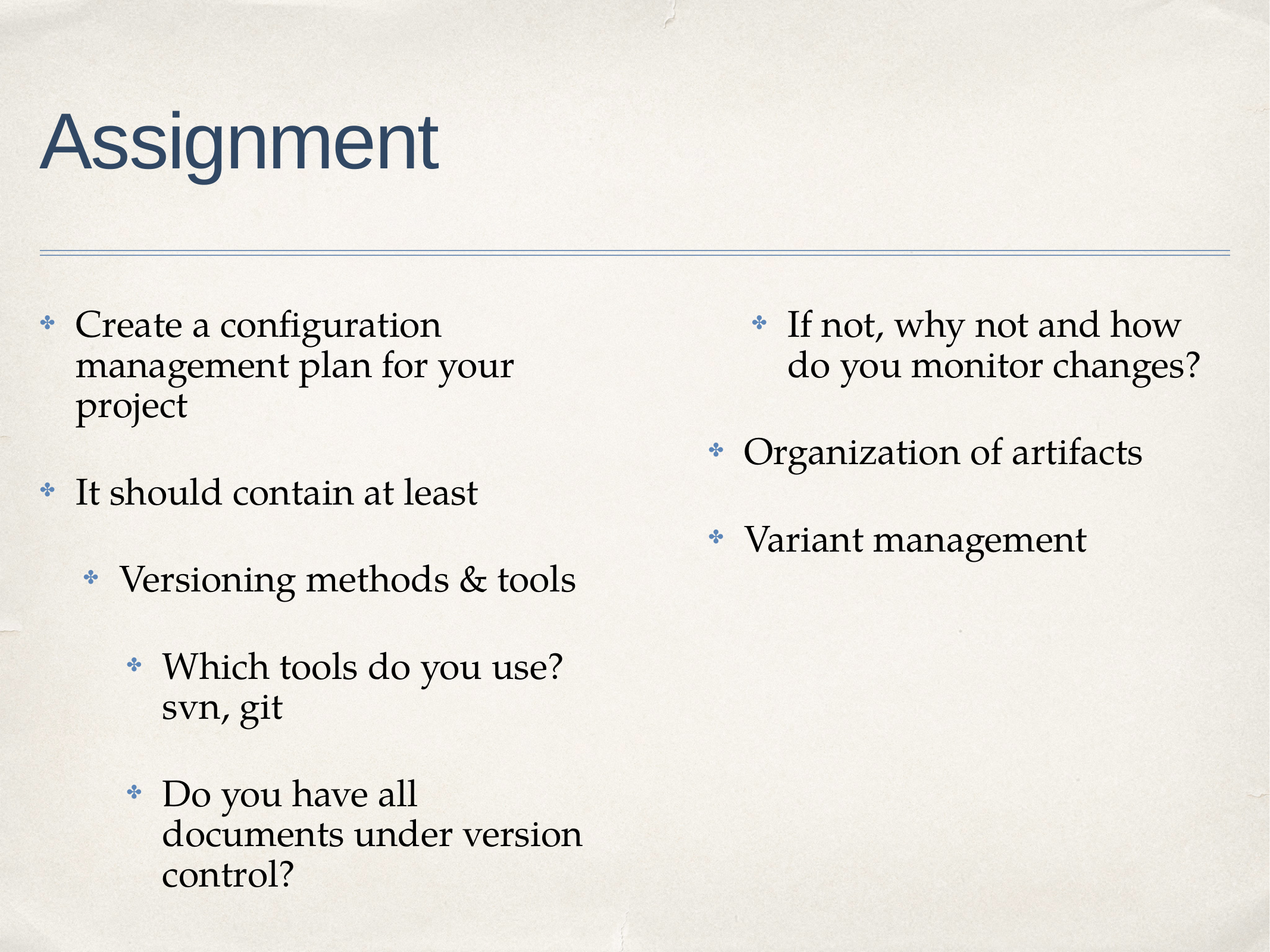

# Assignment
Create a configuration management plan for your project
It should contain at least
Versioning methods & tools
Which tools do you use? svn, git
Do you have all documents under version control?
If not, why not and how do you monitor changes?
Organization of artifacts
Variant management